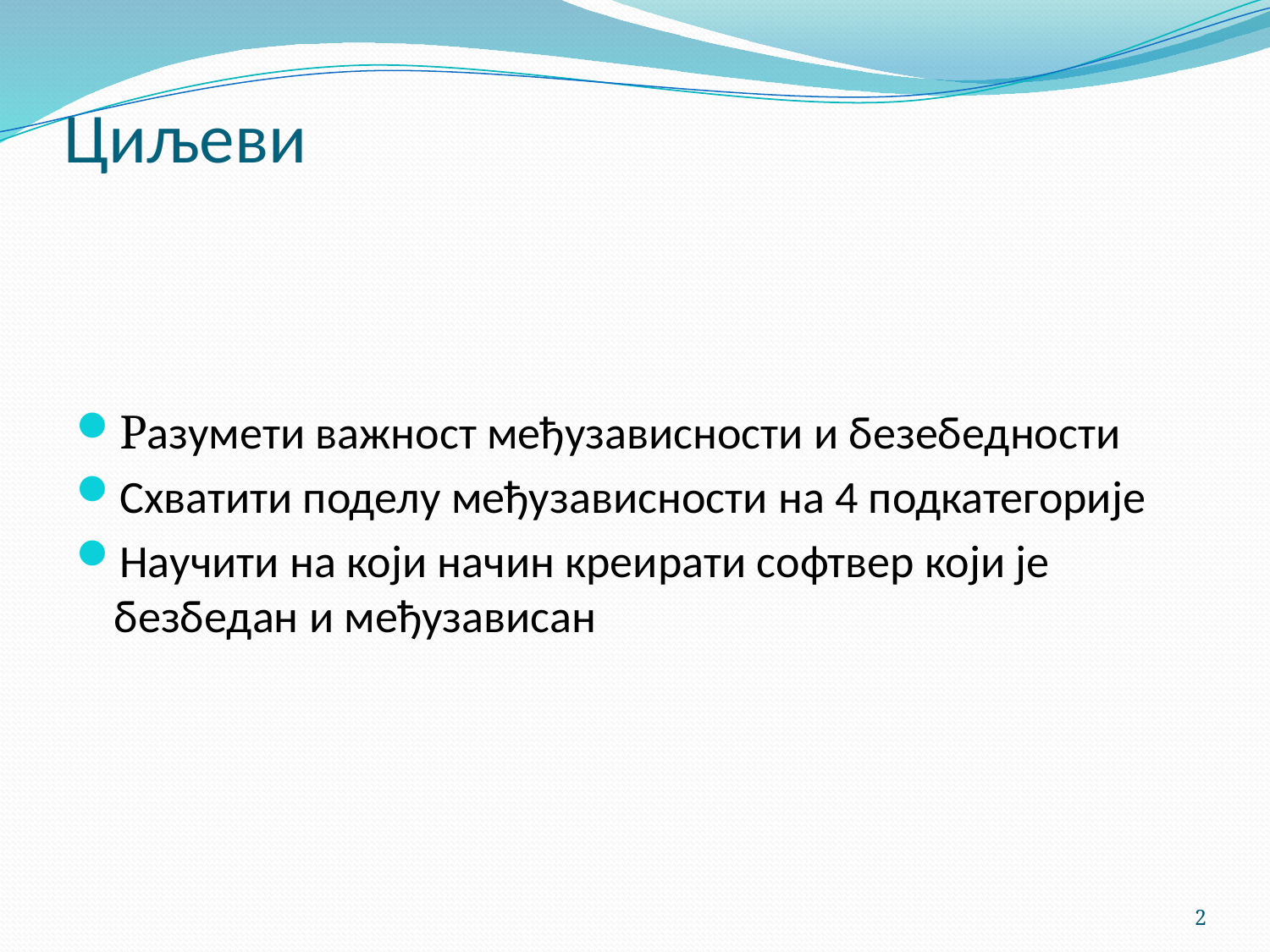

# Циљеви

Разумети важност међузависности и безебедности
Схватити поделу међузависности на 4 подкатегорије
Научити на који начин креирати софтвер који је безбедан и међузависан
2